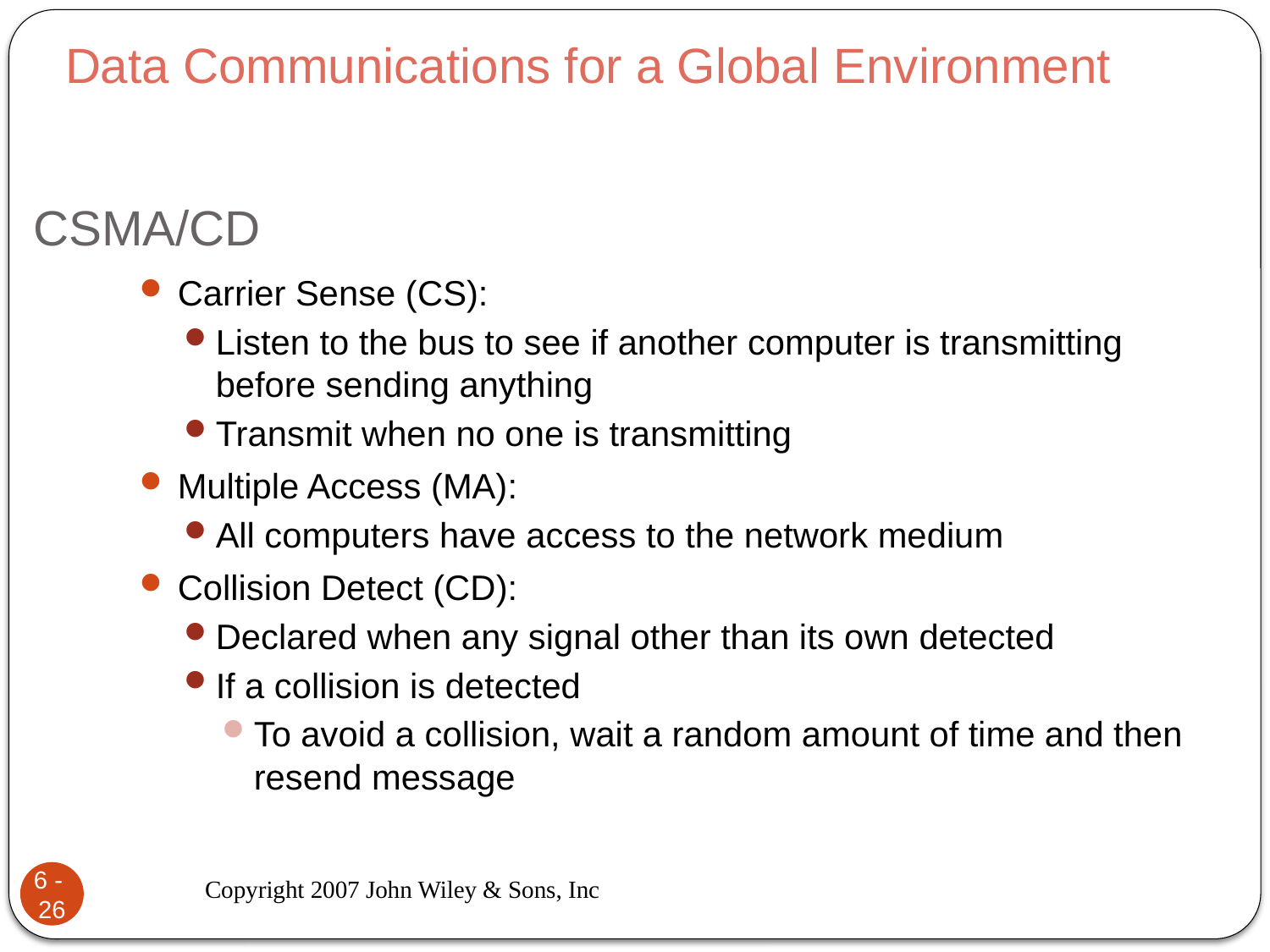

Data Communications for a Global Environment
# CSMA/CD
Carrier Sense (CS):
Listen to the bus to see if another computer is transmitting before sending anything
Transmit when no one is transmitting
Multiple Access (MA):
All computers have access to the network medium
Collision Detect (CD):
Declared when any signal other than its own detected
If a collision is detected
To avoid a collision, wait a random amount of time and then resend message
Copyright 2007 John Wiley & Sons, Inc
6 - 26